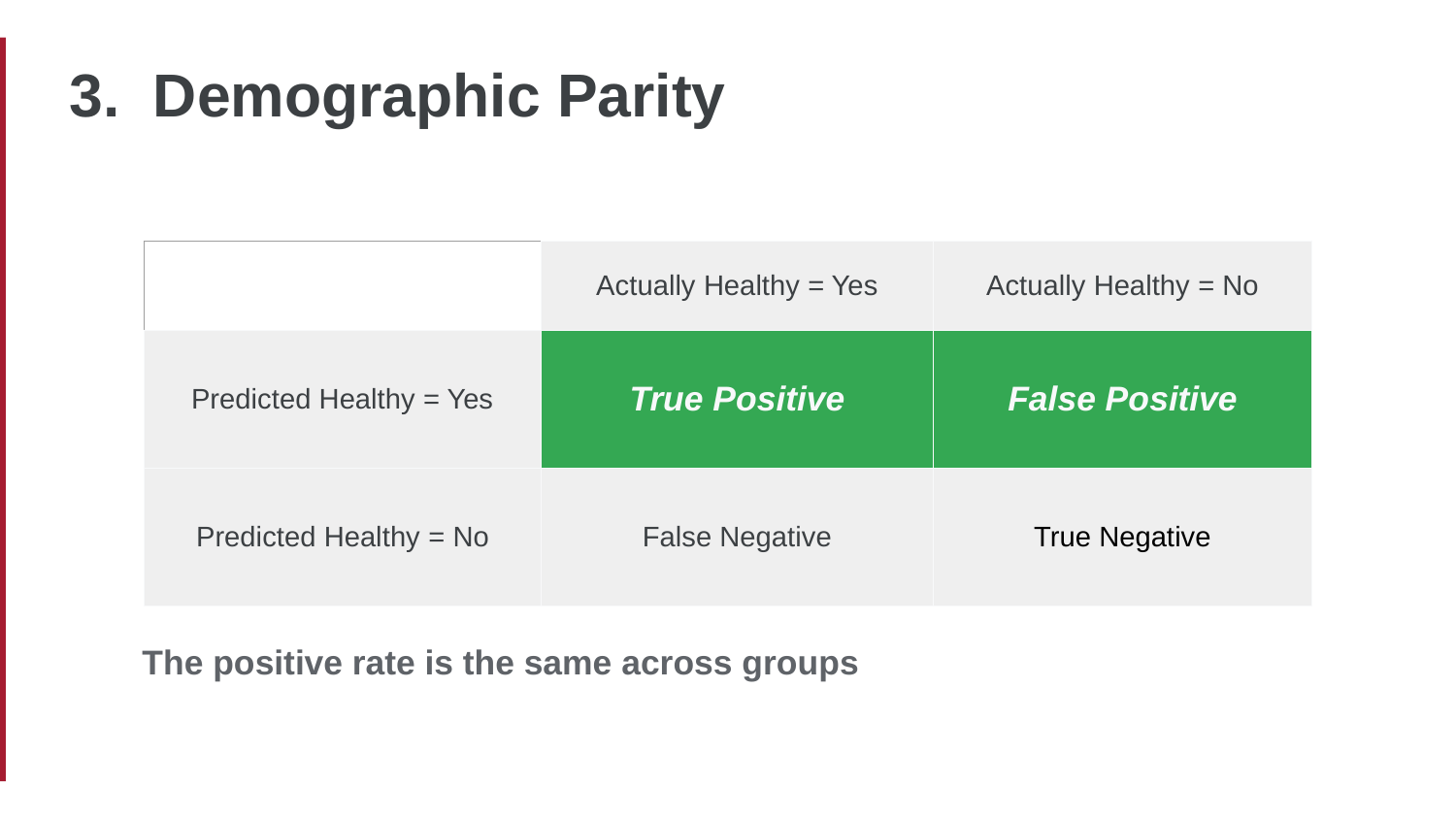

3.  Demographic Parity
|  | Actually Healthy = Yes | Actually Healthy = No |
| --- | --- | --- |
| Predicted Healthy = Yes | True Positive | False Positive |
| Predicted Healthy = No | False Negative | True Negative |
The positive rate is the same across groups